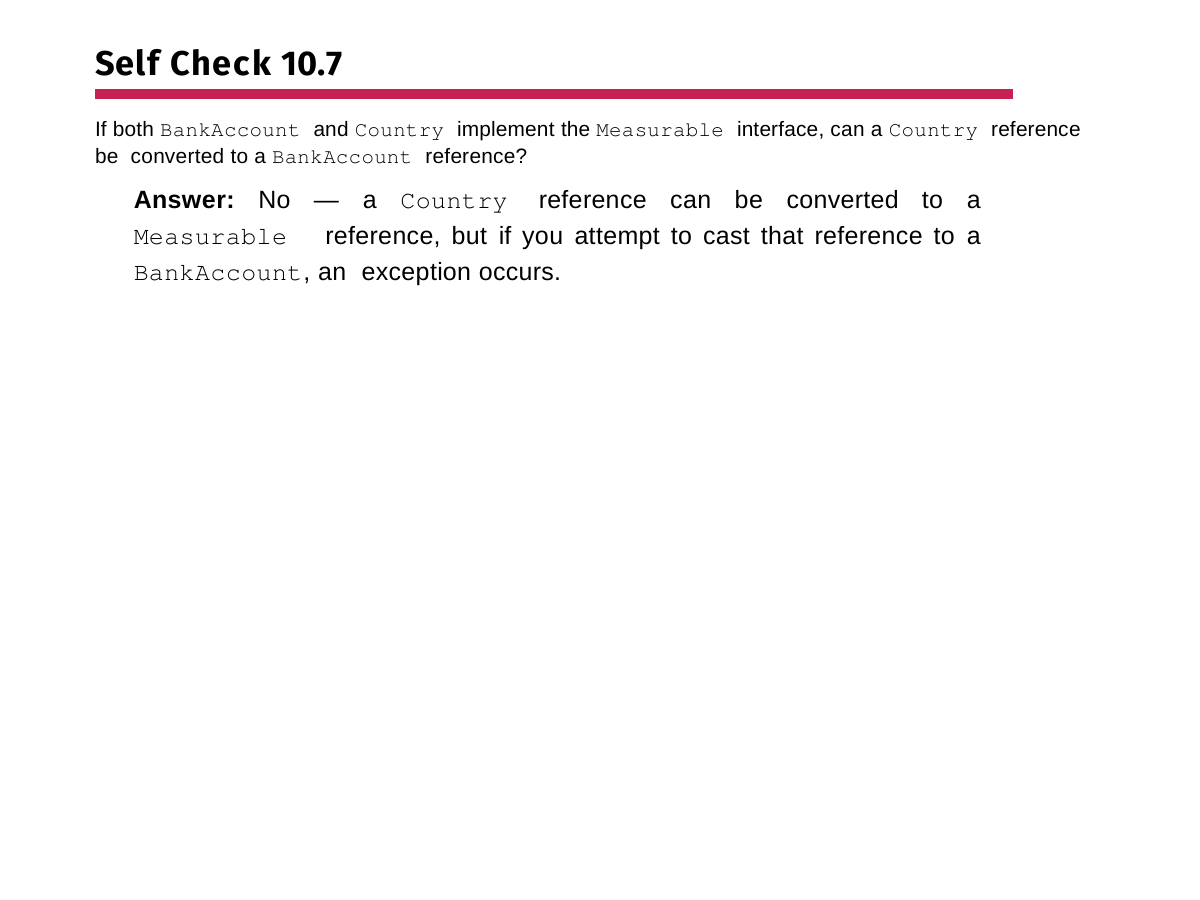

# Self Check 10.7
If both BankAccount and Country implement the Measurable interface, can a Country reference be  converted to a BankAccount reference?
Answer: No — a Country reference can be converted to a Measurable  reference, but if you attempt to cast that reference to a BankAccount, an  exception occurs.